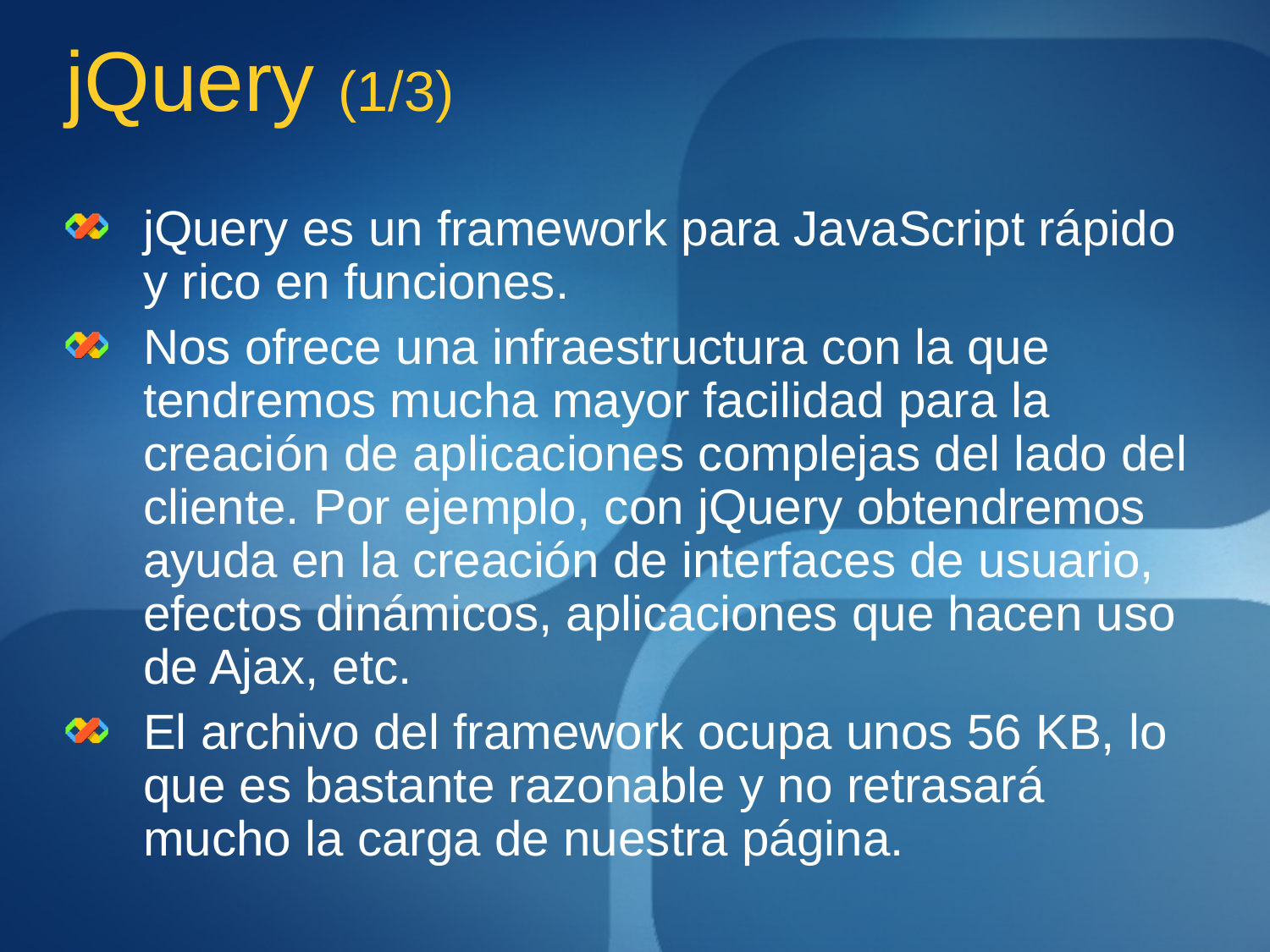

# jQuery (1/3)
jQuery es un framework para JavaScript rápido y rico en funciones.
Nos ofrece una infraestructura con la que tendremos mucha mayor facilidad para la creación de aplicaciones complejas del lado del cliente. Por ejemplo, con jQuery obtendremos ayuda en la creación de interfaces de usuario, efectos dinámicos, aplicaciones que hacen uso de Ajax, etc.
El archivo del framework ocupa unos 56 KB, lo que es bastante razonable y no retrasará mucho la carga de nuestra página.